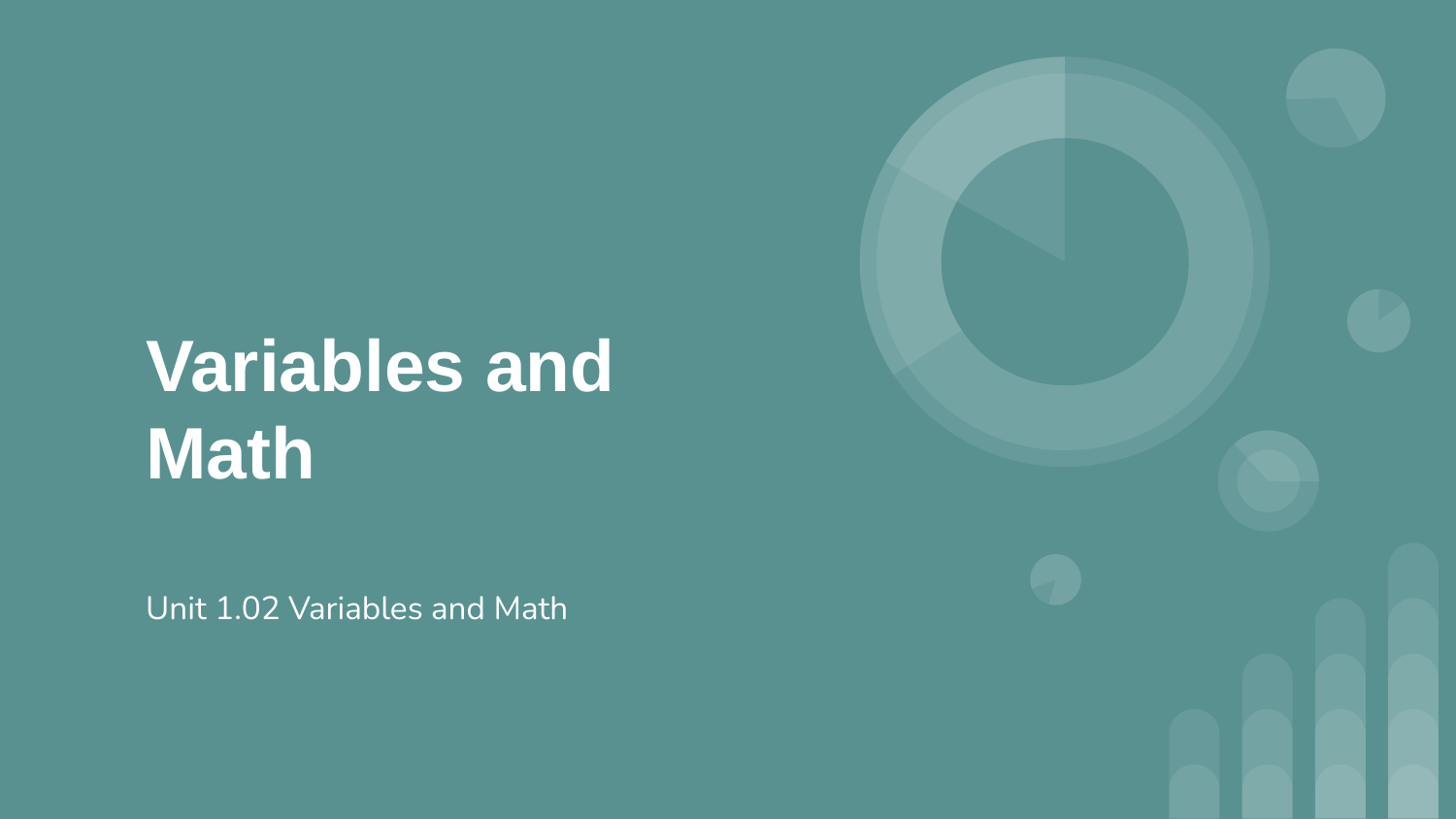

# Variables and Math
Unit 1.02 Variables and Math